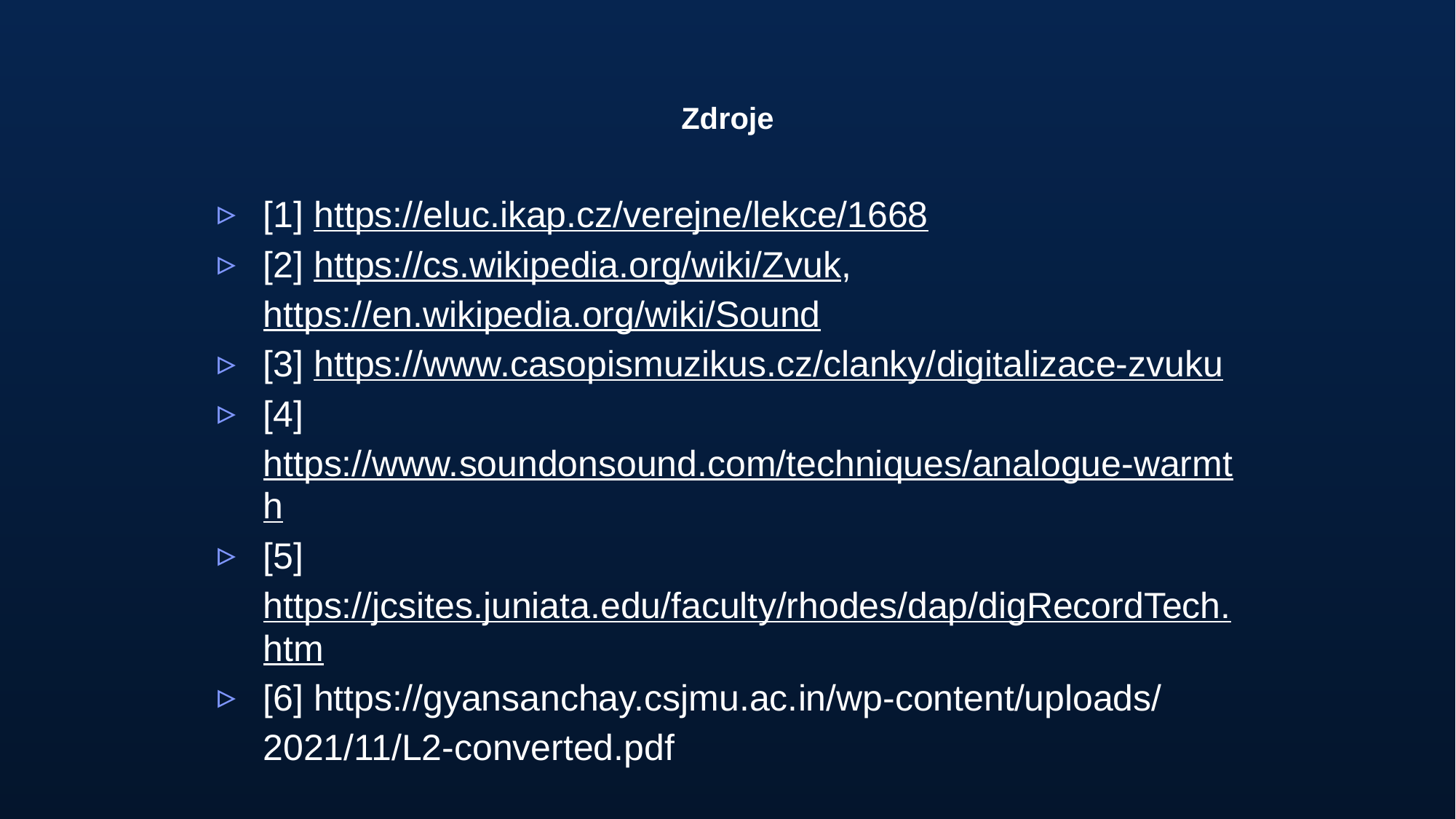

# Zdroje
[1] https://eluc.ikap.cz/verejne/lekce/1668
[2] https://cs.wikipedia.org/wiki/Zvuk, https://en.wikipedia.org/wiki/Sound
[3] https://www.casopismuzikus.cz/clanky/digitalizace-zvuku
[4] https://www.soundonsound.com/techniques/analogue-warmth
[5] https://jcsites.juniata.edu/faculty/rhodes/dap/digRecordTech.htm
[6] https://gyansanchay.csjmu.ac.in/wp-content/uploads/2021/11/L2-converted.pdf